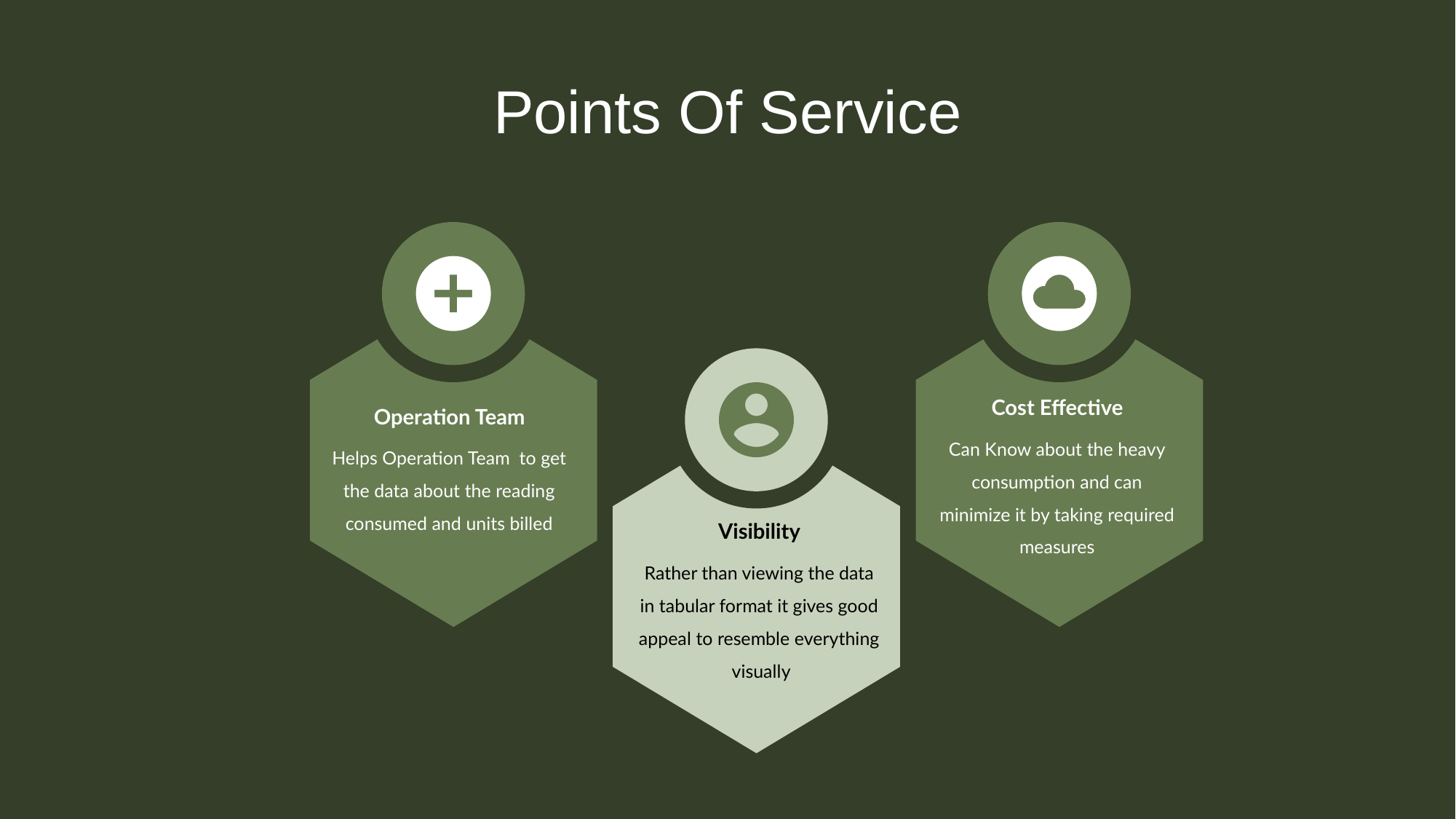

Points Of Service

Cost Effective
Operation Team
Can Know about the heavy consumption and can minimize it by taking required measures
Helps Operation Team  to get the data about the reading consumed and units billed

Visibility
Rather than viewing the data in tabular format it gives good appeal to resemble everything  visually